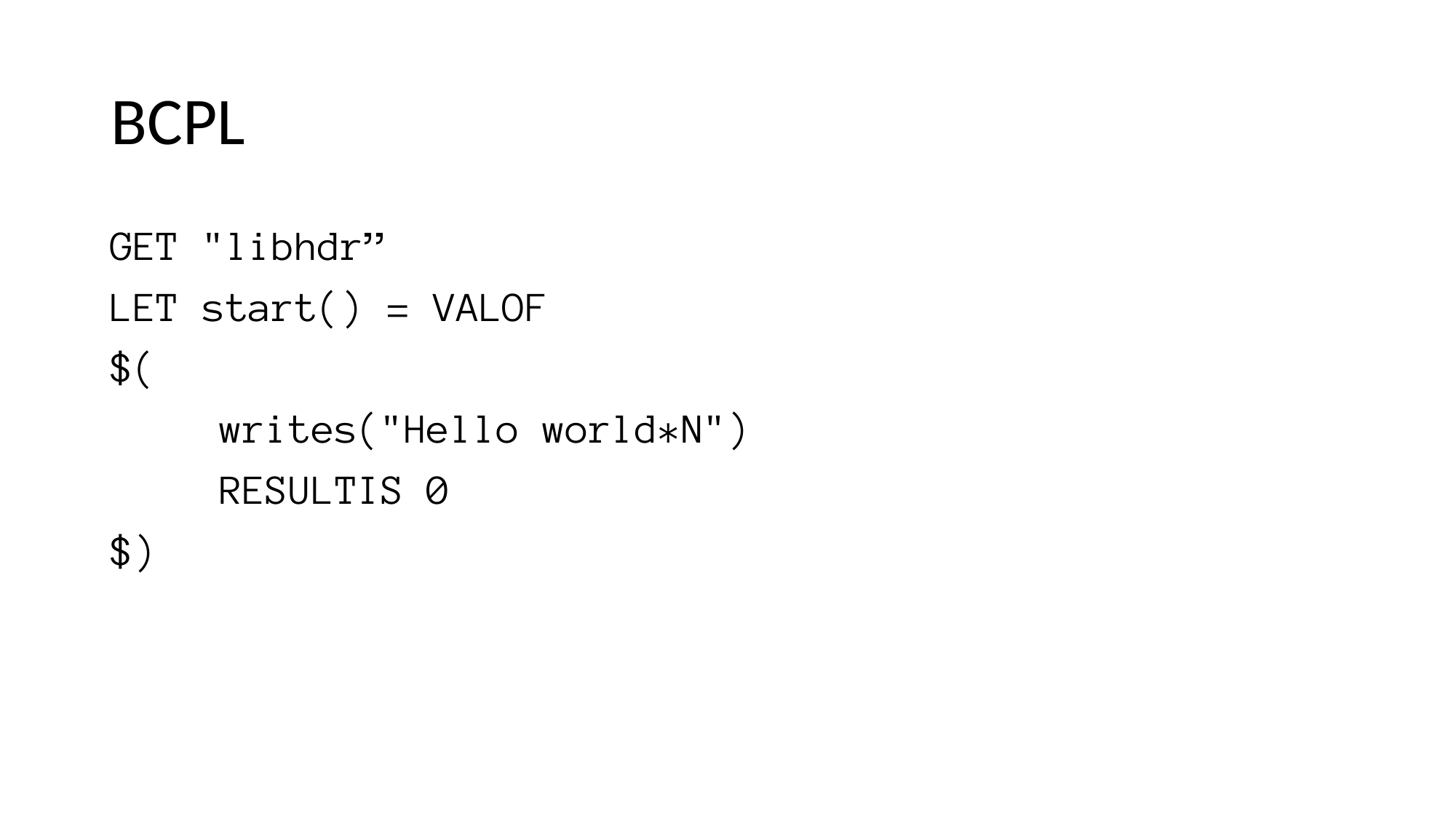

# BCPL
GET "libhdr”
LET start() = VALOF
$(
	writes("Hello world*N")
	RESULTIS 0
$)